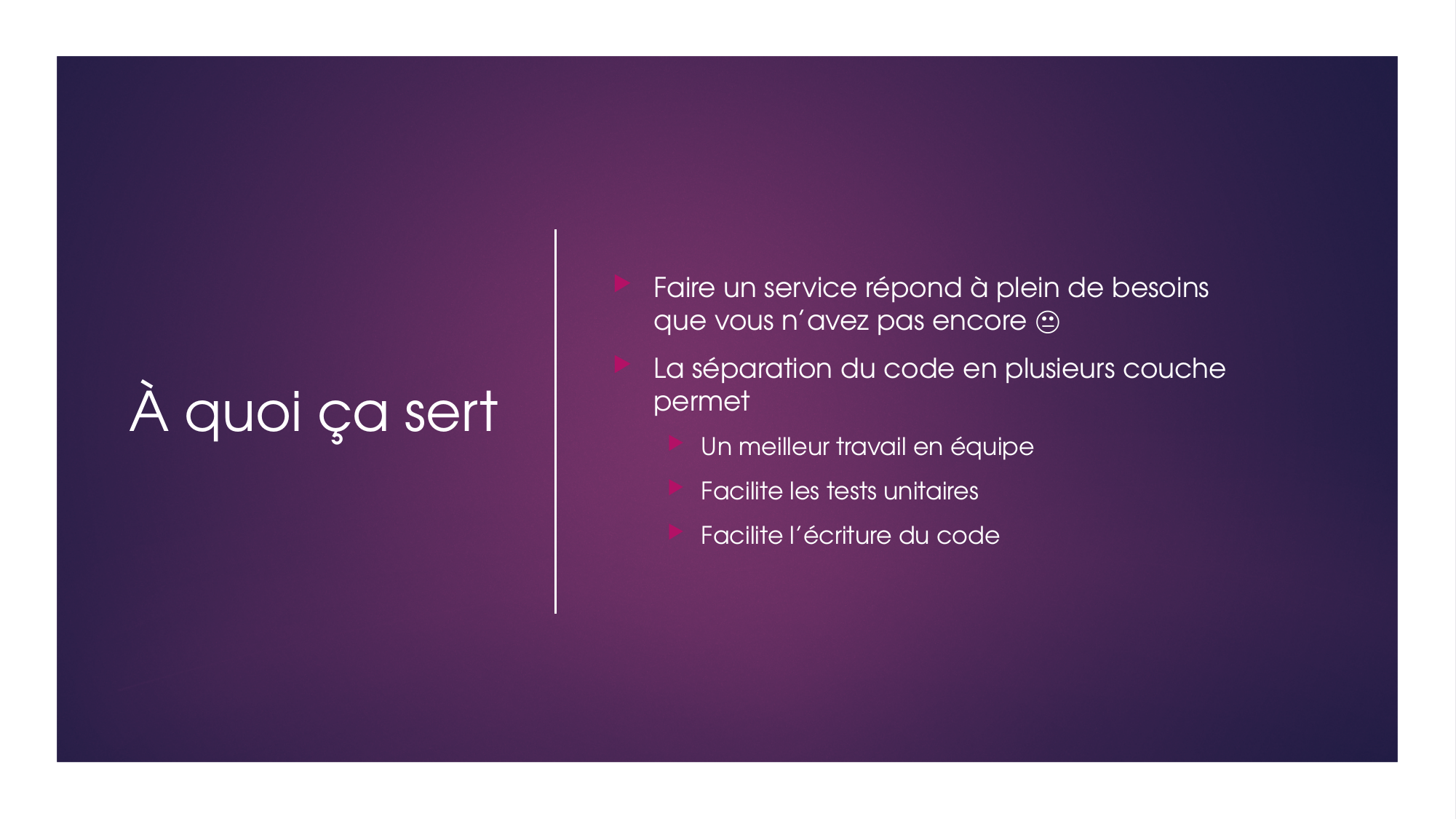

# À quoi ça sert
Faire un service répond à plein de besoins que vous n’avez pas encore 😐
La séparation du code en plusieurs couche permet
Un meilleur travail en équipe
Facilite les tests unitaires
Facilite l’écriture du code